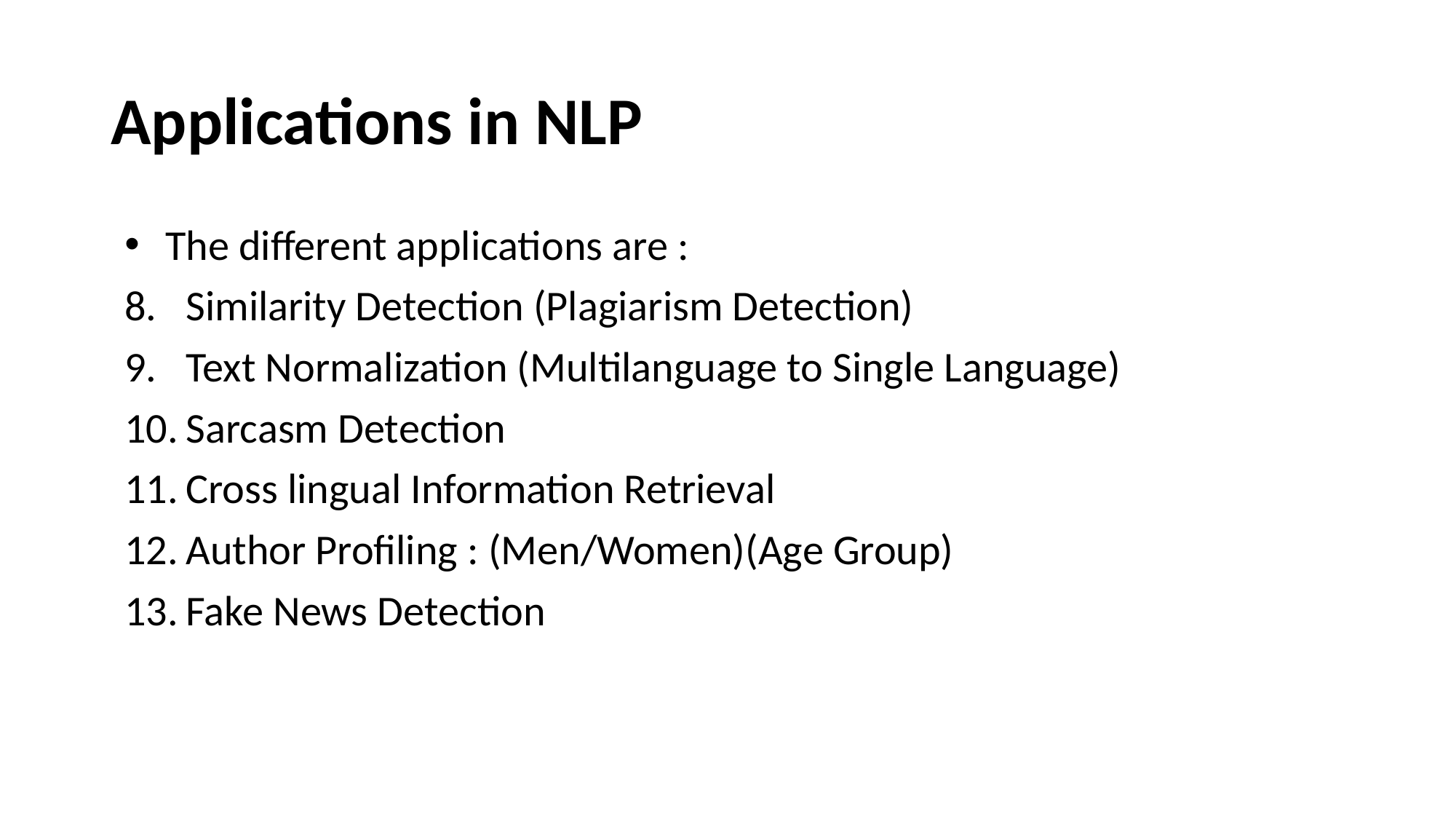

# Applications in NLP
The different applications are :
Similarity Detection (Plagiarism Detection)
Text Normalization (Multilanguage to Single Language)
Sarcasm Detection
Cross lingual Information Retrieval
Author Profiling : (Men/Women)(Age Group)
Fake News Detection